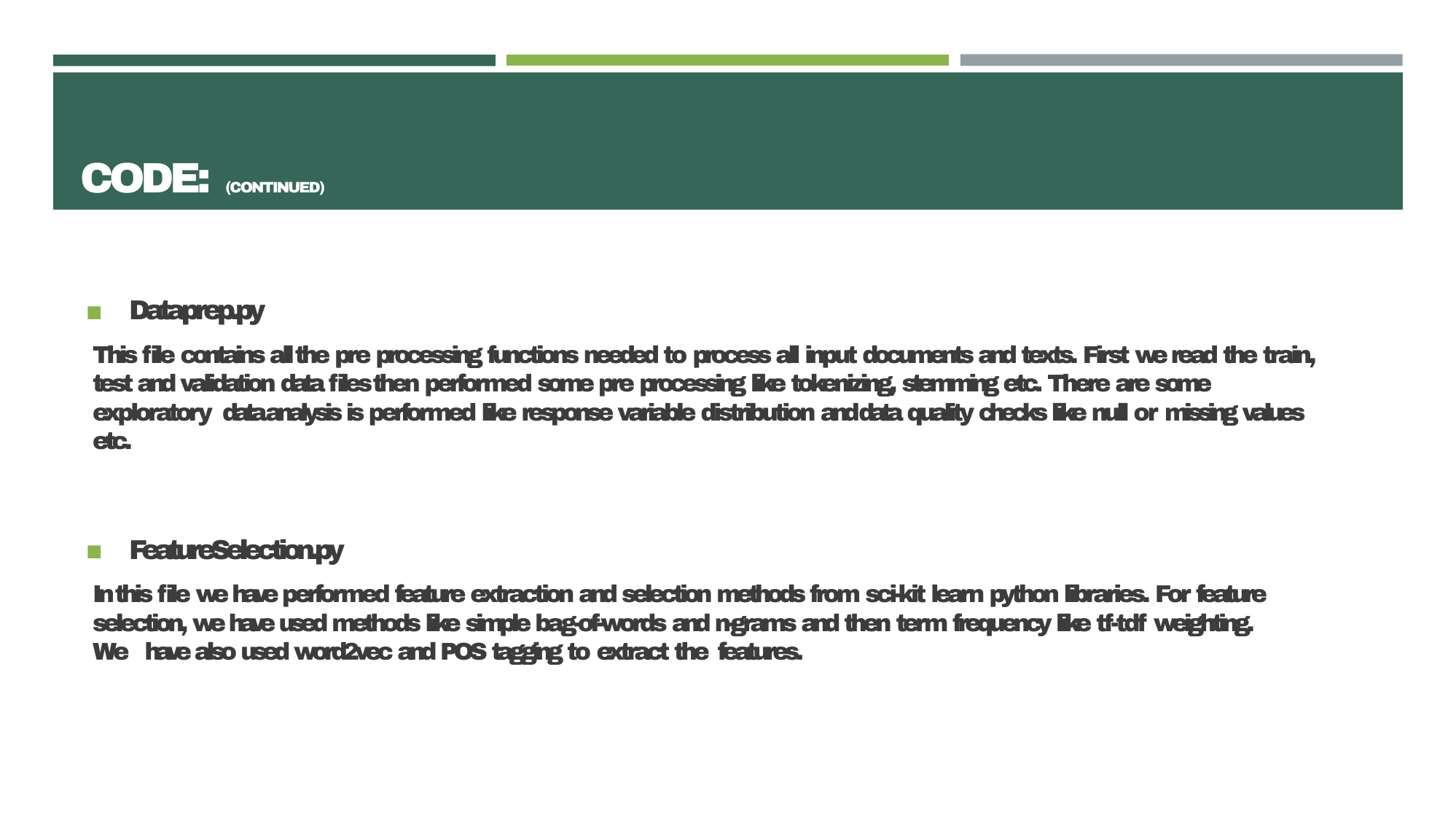

# CODE: (CONTINUED)
Dataprep.py
This file contains all the pre processing functions needed to process all input documents and texts. First we read the train,  test and validation data files then performed some pre processing like tokenizing, stemming etc. There are some exploratory  data analysis is performed like response variable distribution and data quality checks like null or missing values etc.

FeatureSelection.py
In this file we have performed feature extraction and selection methods from sci-kit learn python libraries. For feature  selection, we have used methods like simple bag-of-words and n-grams and then term frequency like tf-tdf weighting. We  have also used word2vec and POS tagging to extract the features.